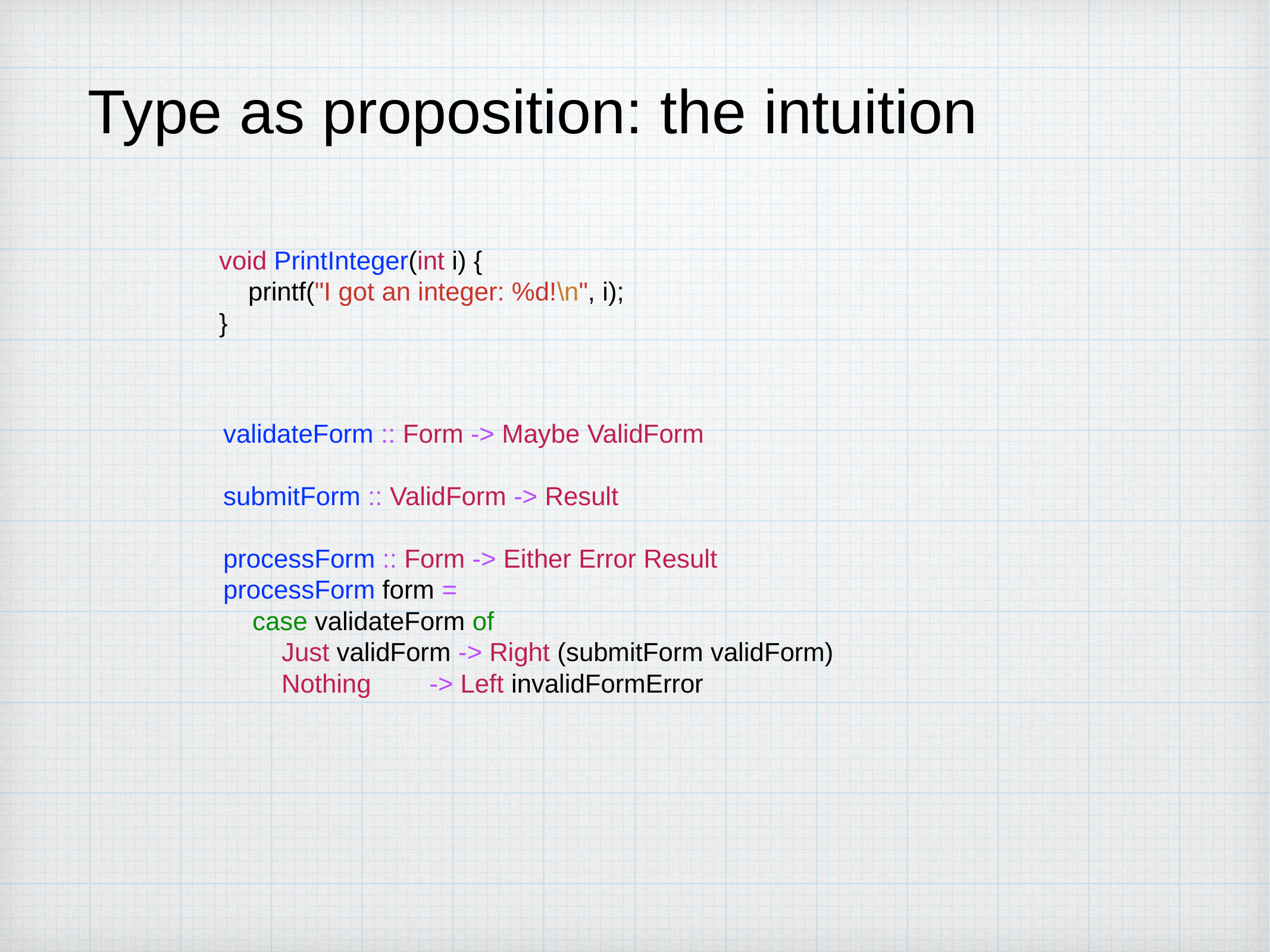

# Type as proposition: the intuition
void PrintInteger(int i) {
    printf("I got an integer: %d!\n", i);
}
validateForm :: Form -> Maybe ValidForm

submitForm :: ValidForm -> Result

processForm :: Form -> Either Error Result
processForm form =
    case validateForm of
        Just validForm -> Right (submitForm validForm)
        Nothing        -> Left invalidFormError
32